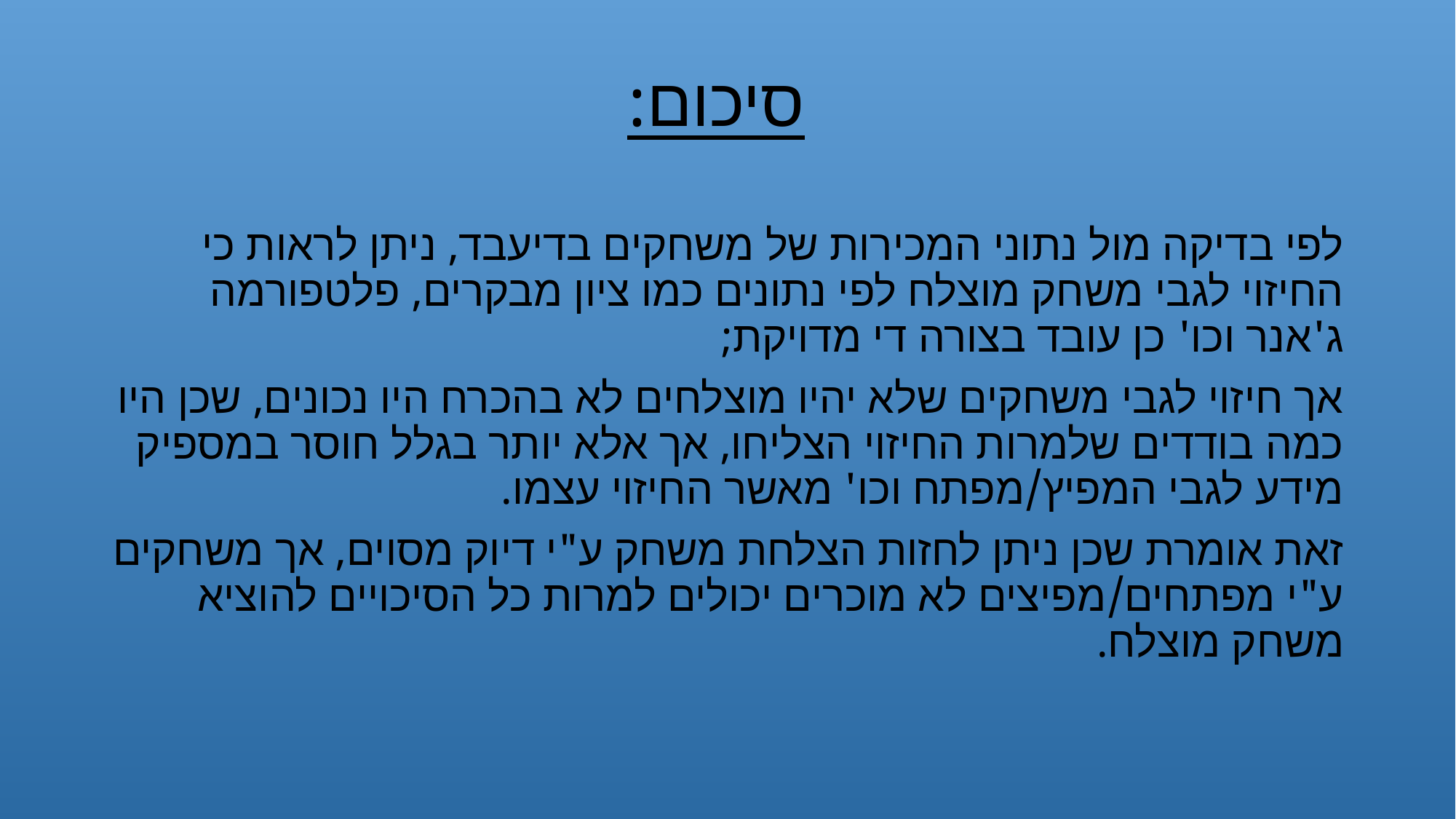

# סיכום:
לפי בדיקה מול נתוני המכירות של משחקים בדיעבד, ניתן לראות כי החיזוי לגבי משחק מוצלח לפי נתונים כמו ציון מבקרים, פלטפורמה ג'אנר וכו' כן עובד בצורה די מדויקת;
אך חיזוי לגבי משחקים שלא יהיו מוצלחים לא בהכרח היו נכונים, שכן היו כמה בודדים שלמרות החיזוי הצליחו, אך אלא יותר בגלל חוסר במספיק מידע לגבי המפיץ/מפתח וכו' מאשר החיזוי עצמו.
זאת אומרת שכן ניתן לחזות הצלחת משחק ע"י דיוק מסוים, אך משחקים ע"י מפתחים/מפיצים לא מוכרים יכולים למרות כל הסיכויים להוציא משחק מוצלח.